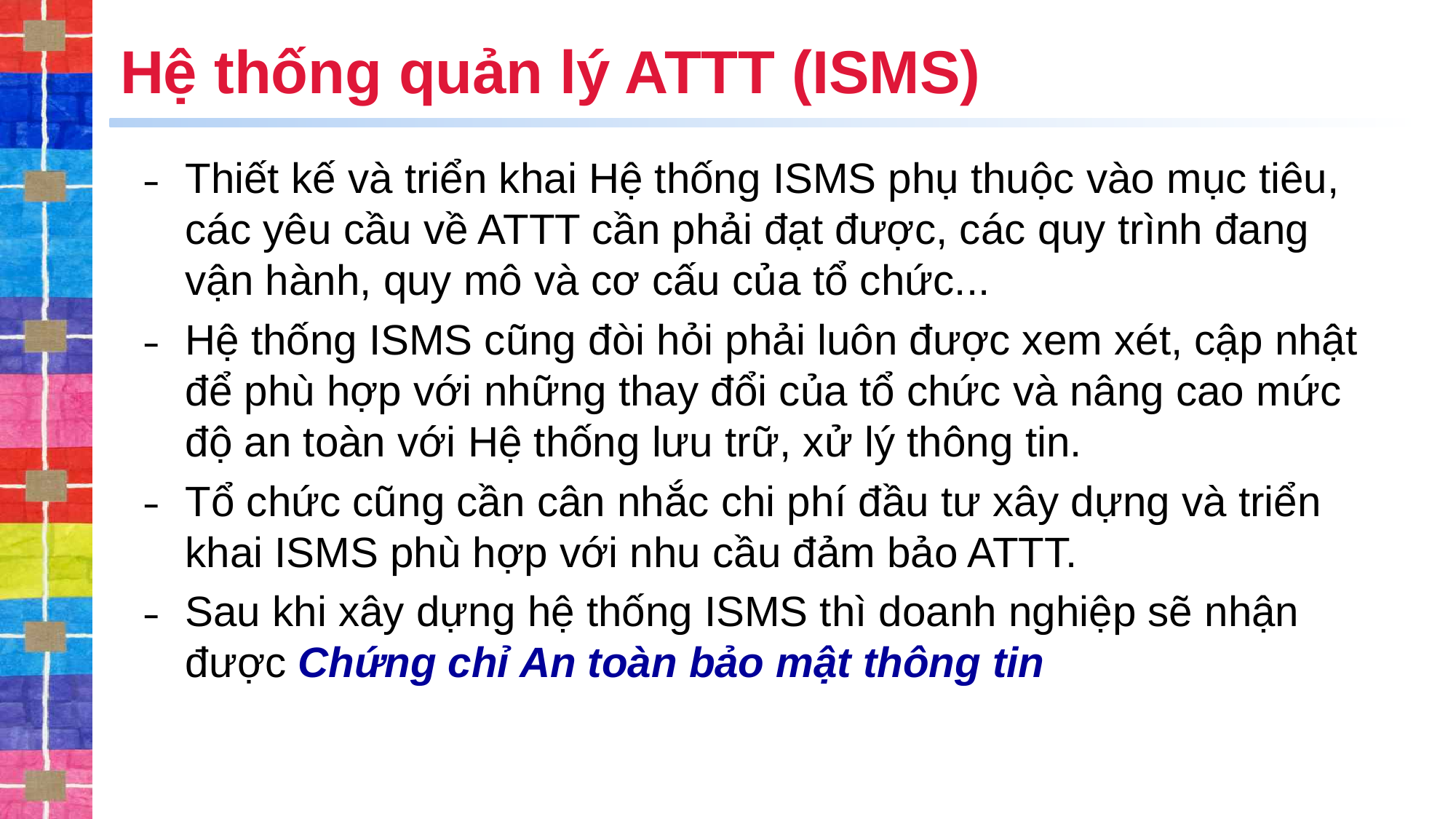

# Hệ thống quản lý ATTT (ISMS)
Thiết kế và triển khai Hệ thống ISMS phụ thuộc vào mục tiêu, các yêu cầu về ATTT cần phải đạt được, các quy trình đang vận hành, quy mô và cơ cấu của tổ chức...
Hệ thống ISMS cũng đòi hỏi phải luôn được xem xét, cập nhật để phù hợp với những thay đổi của tổ chức và nâng cao mức độ an toàn với Hệ thống lưu trữ, xử lý thông tin.
Tổ chức cũng cần cân nhắc chi phí đầu tư xây dựng và triển khai ISMS phù hợp với nhu cầu đảm bảo ATTT.
Sau khi xây dựng hệ thống ISMS thì doanh nghiệp sẽ nhận được Chứng chỉ An toàn bảo mật thông tin